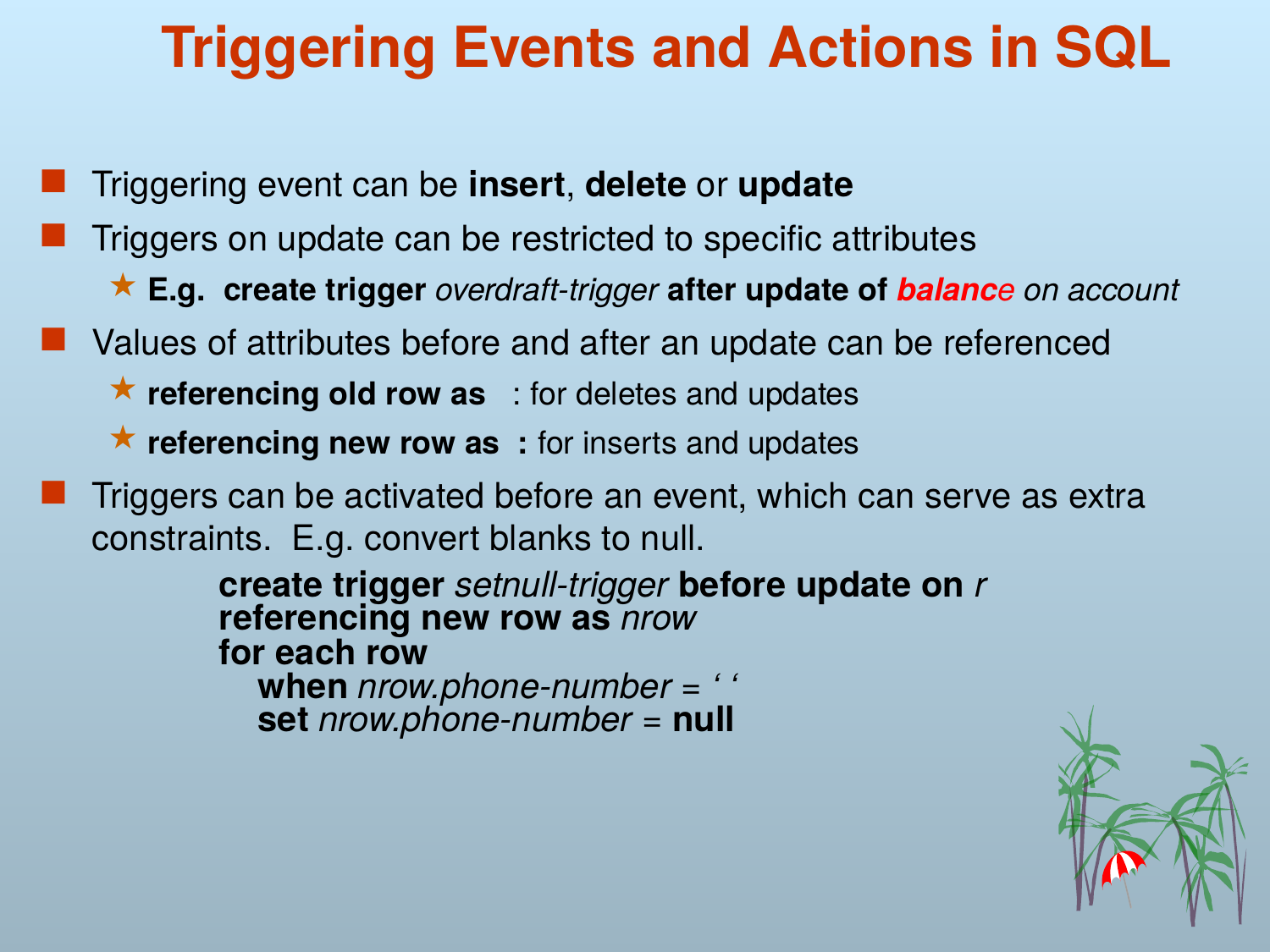

# Triggering Events and Actions in SQL
Triggering event can be insert, delete or update
Triggers on update can be restricted to specific attributes
E.g.  create trigger overdraft-trigger after update of balance on account
Values of attributes before and after an update can be referenced
referencing old row as   : for deletes and updates
referencing new row as  : for inserts and updates
Triggers can be activated before an event, which can serve as extra constraints.  E.g. convert blanks to null.
		create trigger setnull-trigger before update on r
	referencing new row as nrow
	for each row
	    when nrow.phone-number = ‘ ‘
	    set nrow.phone-number = null